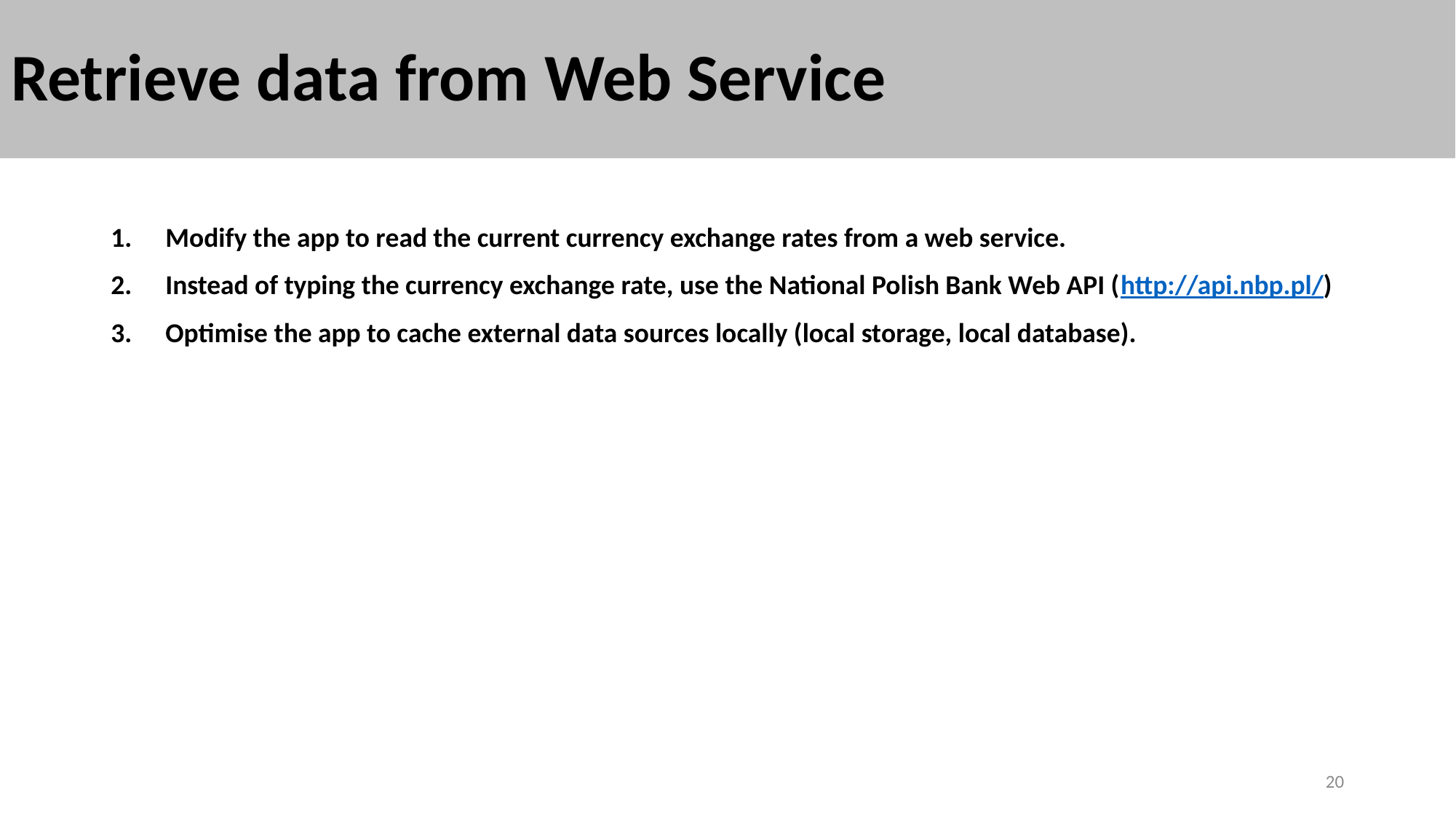

# Retrieve data from Web Service
Modify the app to read the current currency exchange rates from a web service.
Instead of typing the currency exchange rate, use the National Polish Bank Web API (http://api.nbp.pl/)
Optimise the app to cache external data sources locally (local storage, local database).

20